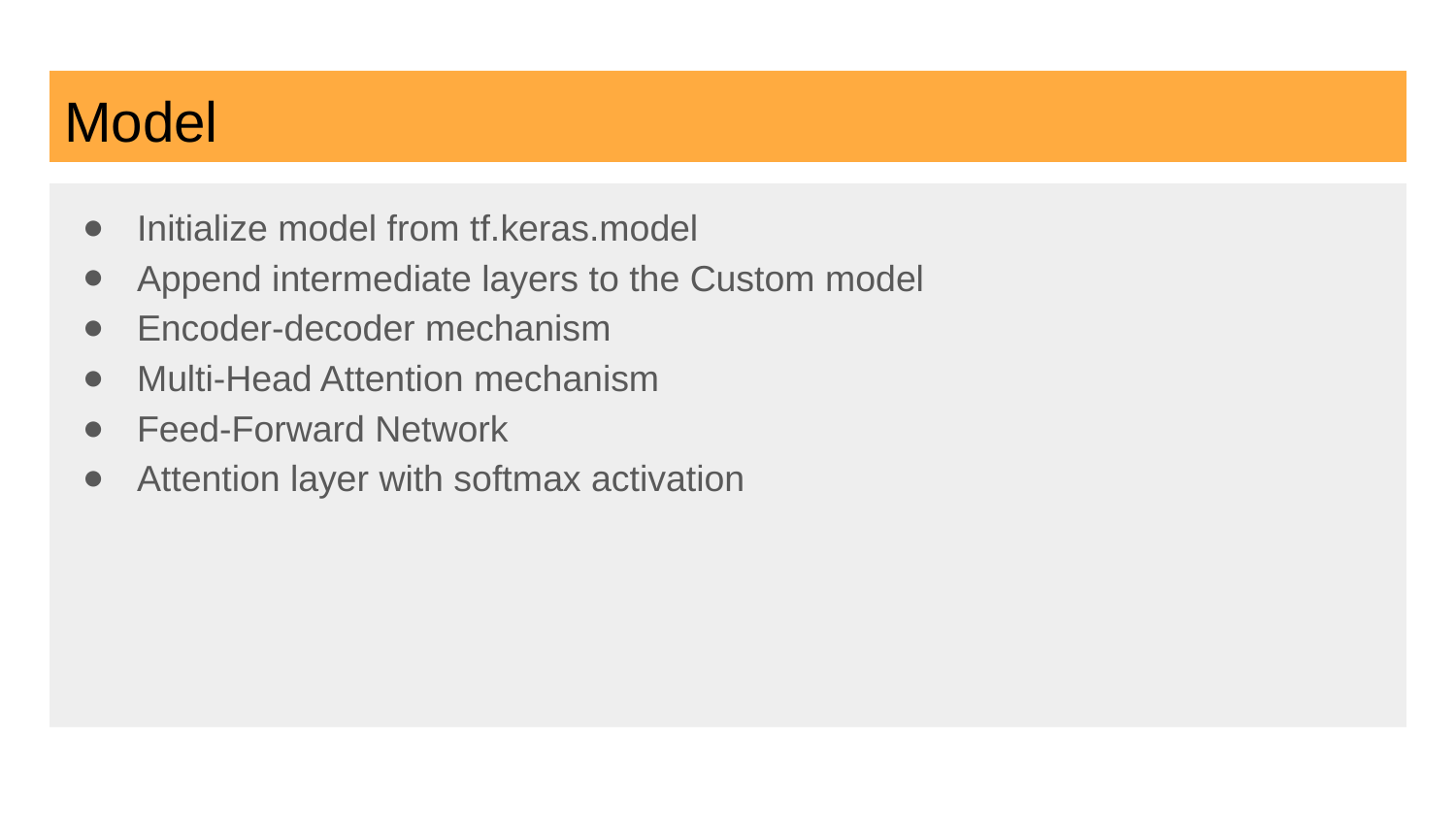

# Model
Initialize model from tf.keras.model
Append intermediate layers to the Custom model
Encoder-decoder mechanism
Multi-Head Attention mechanism
Feed-Forward Network
Attention layer with softmax activation